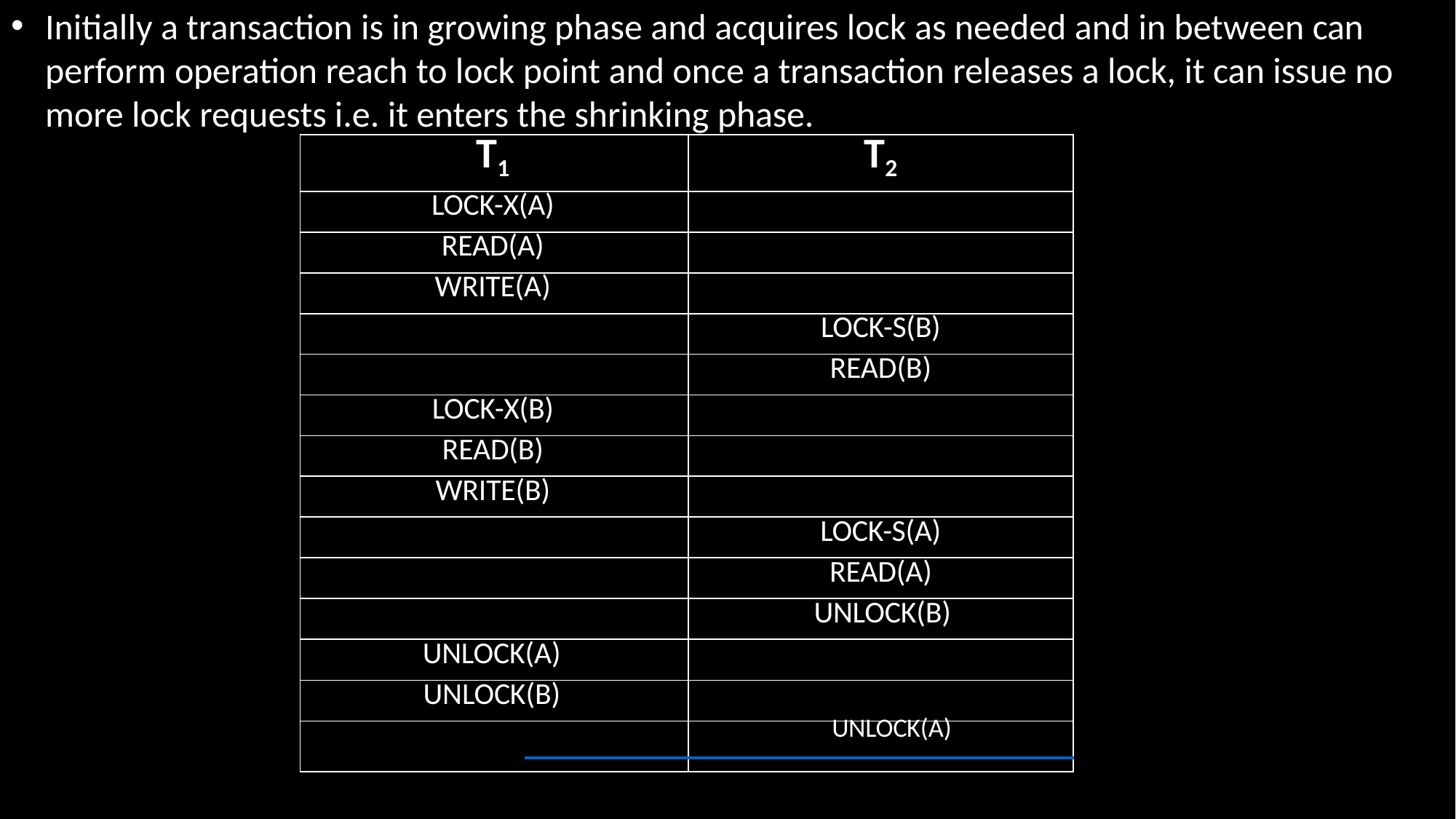

Initially a transaction is in growing phase and acquires lock as needed and in between can perform operation reach to lock point and once a transaction releases a lock, it can issue no more lock requests i.e. it enters the shrinking phase.
| T1 |  | T2 |
| --- | --- | --- |
| LOCK-X(A) |  |  |
| READ(A) |  |  |
| WRITE(A) |  |  |
|  |  | LOCK-S(B) |
|  |  | READ(B) |
| LOCK-X(B) |  |  |
| READ(B) |  |  |
| WRITE(B) |  |  |
|  |  | LOCK-S(A) |
|  |  | READ(A) |
|  |  | UNLOCK(B) |
| UNLOCK(A) |  |  |
| UNLOCK(B) |  |  |
|  |  | UNLOCK(A) |
|  |  |  |